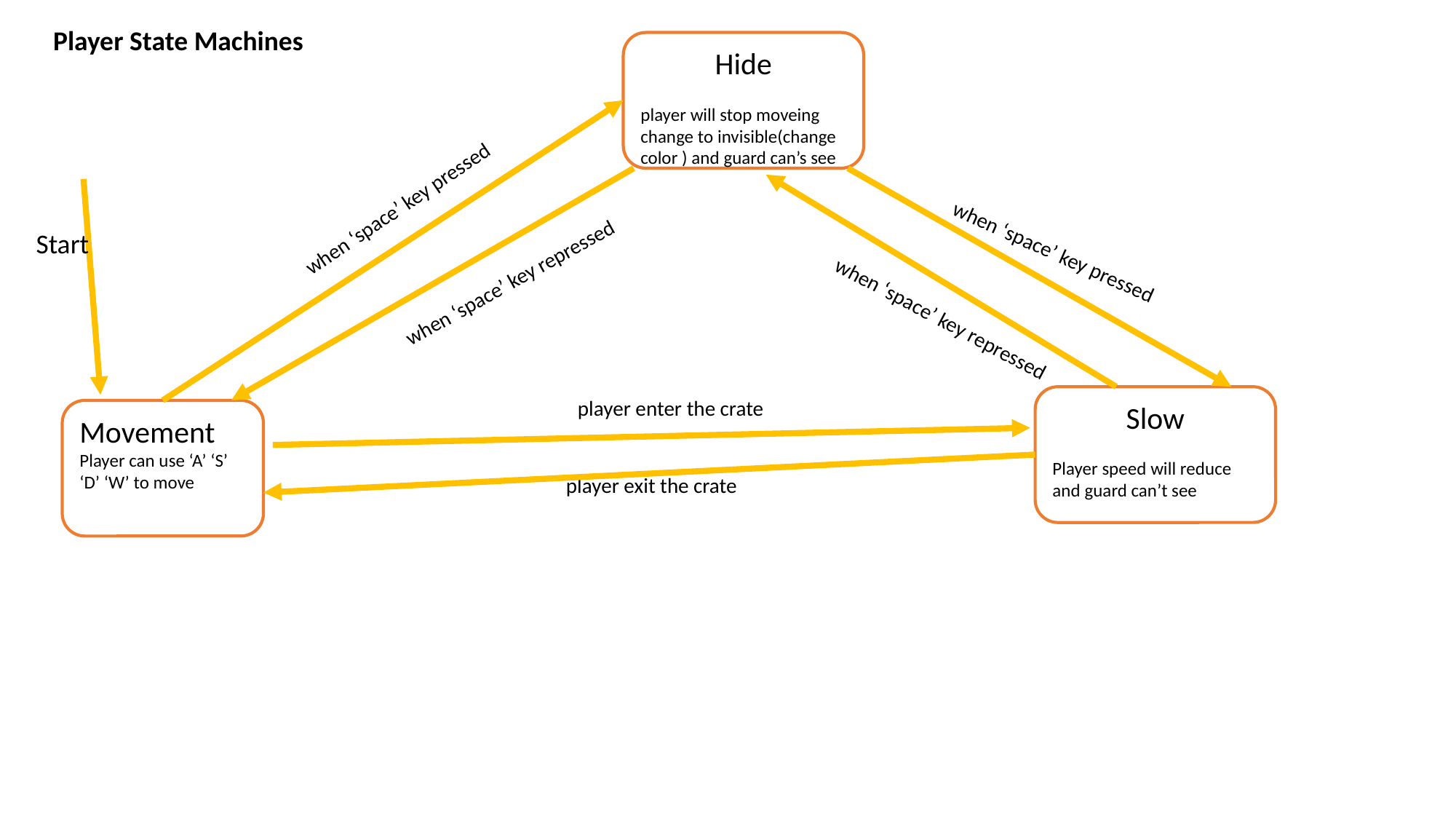

Player State Machines
Hide

player will stop moveing change to invisible(change color ) and guard can’s see

when ‘space’ key pressed
Start
when ‘space’ key pressed
when ‘space’ key repressed
when ‘space’ key repressed
Slow

Player speed will reduce and guard can’t see
player enter the crate
Movement
Player can use ‘A’ ‘S’ ‘D’ ‘W’ to move
player exit the crate